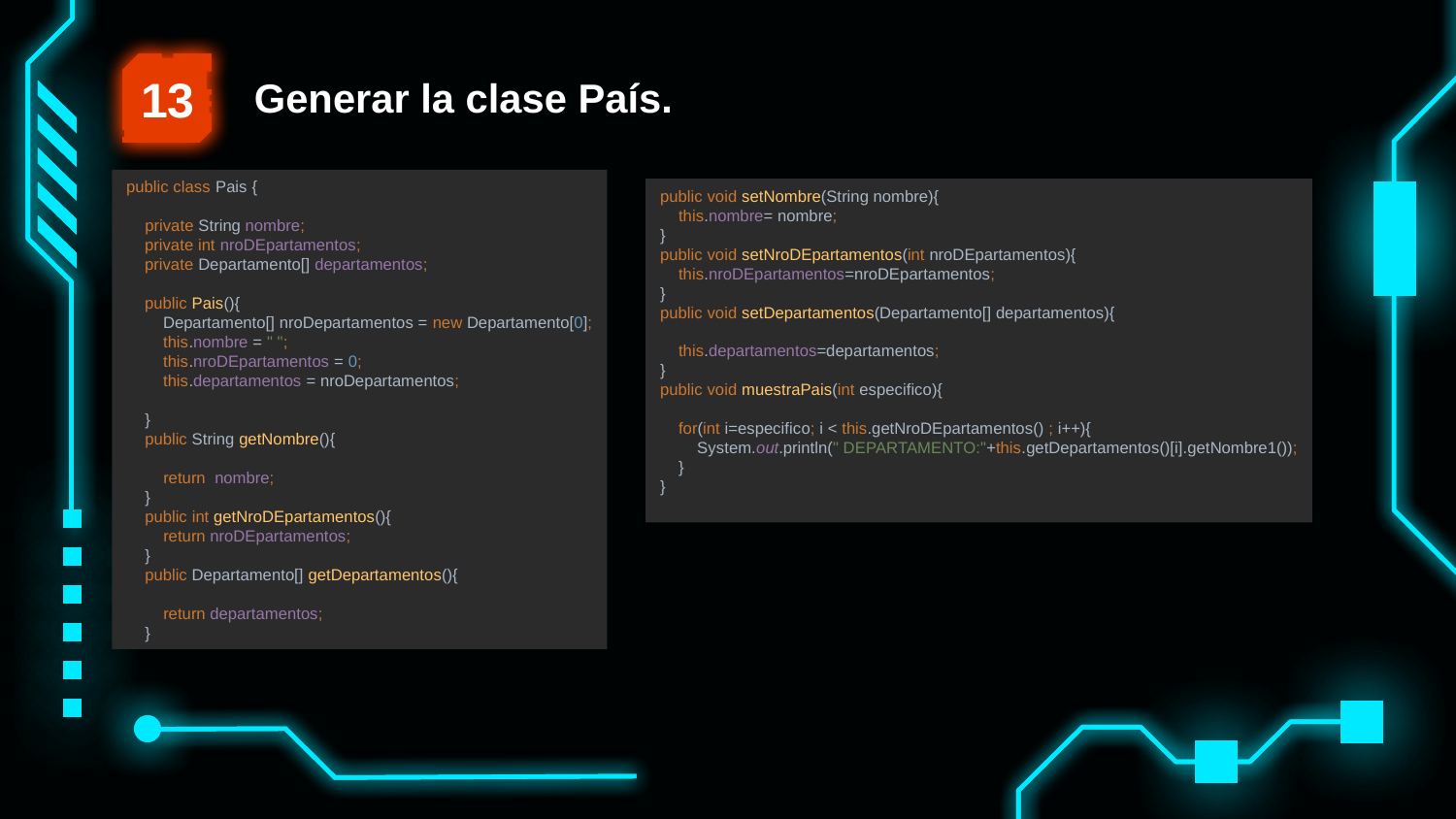

13
Generar la clase País.
public class Pais {
    private String nombre;
    private int nroDEpartamentos;
    private Departamento[] departamentos;
    public Pais(){
        Departamento[] nroDepartamentos = new Departamento[0];
        this.nombre = " ";
        this.nroDEpartamentos = 0;
        this.departamentos = nroDepartamentos;
    }
    public String getNombre(){
        return  nombre;
    }
    public int getNroDEpartamentos(){
        return nroDEpartamentos;
    }
    public Departamento[] getDepartamentos(){
        return departamentos;
    }
public void setNombre(String nombre){
    this.nombre= nombre;
}
public void setNroDEpartamentos(int nroDEpartamentos){
    this.nroDEpartamentos=nroDEpartamentos;
}
public void setDepartamentos(Departamento[] departamentos){
    this.departamentos=departamentos;
}
public void muestraPais(int especifico){
    for(int i=especifico; i < this.getNroDEpartamentos() ; i++){
        System.out.println(" DEPARTAMENTO:"+this.getDepartamentos()[i].getNombre1());
    }
}